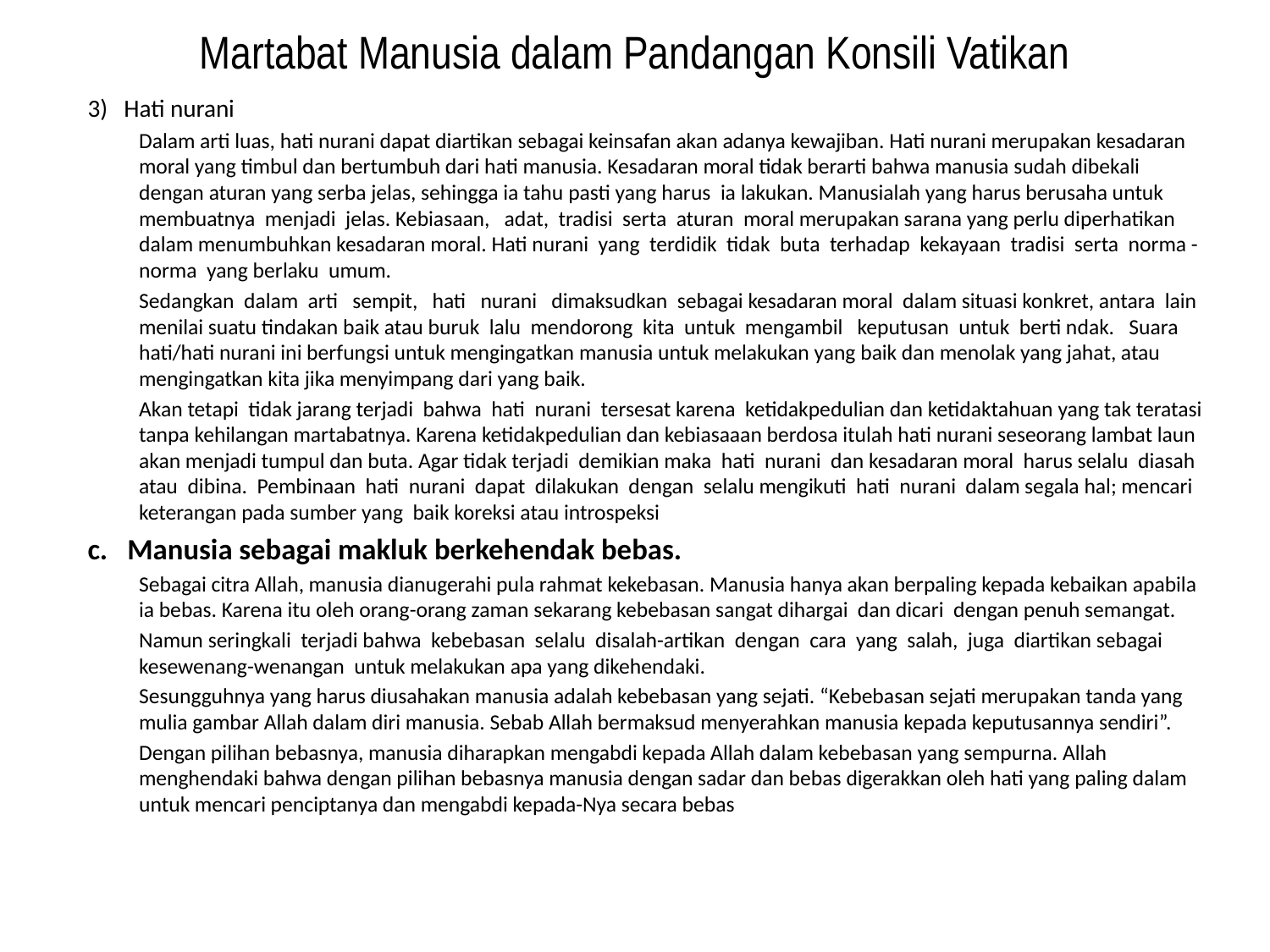

# Martabat Manusia dalam Pandangan Konsili Vatikan
3)   Hati nurani
Dalam arti luas, hati nurani dapat diartikan sebagai keinsafan akan adanya kewajiban. Hati nurani merupakan kesadaran moral yang timbul dan bertumbuh dari hati manusia. Kesadaran moral tidak berarti bahwa manusia sudah dibekali dengan aturan yang serba jelas, sehingga ia tahu pasti yang harus  ia lakukan. Manusialah yang harus berusaha untuk membuatnya  menjadi  jelas. Kebiasaan,   adat,  tradisi  serta  aturan  moral merupakan sarana yang perlu diperhatikan dalam menumbuhkan kesadaran moral. Hati nurani  yang  terdidik  tidak  buta  terhadap  kekayaan  tradisi  serta  norma -norma  yang berlaku  umum.
Sedangkan  dalam  arti   sempit,   hati   nurani   dimaksudkan  sebagai kesadaran moral  dalam situasi konkret, antara  lain menilai suatu tindakan baik atau buruk  lalu  mendorong  kita  untuk  mengambil   keputusan  untuk  berti ndak.   Suara hati/hati nurani ini berfungsi untuk mengingatkan manusia untuk melakukan yang baik dan menolak yang jahat, atau mengingatkan kita jika menyimpang dari yang baik.
Akan tetapi  tidak jarang terjadi  bahwa  hati  nurani  tersesat karena  ketidakpedulian dan ketidaktahuan yang tak teratasi tanpa kehilangan martabatnya. Karena ketidakpedulian dan kebiasaaan berdosa itulah hati nurani seseorang lambat laun akan menjadi tumpul dan buta. Agar tidak terjadi  demikian maka  hati  nurani  dan kesadaran moral  harus selalu  diasah  atau  dibina.  Pembinaan  hati  nurani  dapat  dilakukan  dengan  selalu mengikuti  hati  nurani  dalam segala hal; mencari  keterangan pada sumber yang  baik koreksi atau introspeksi
c.   Manusia sebagai makluk berkehendak bebas.
Sebagai citra Allah, manusia dianugerahi pula rahmat kekebasan. Manusia hanya akan berpaling kepada kebaikan apabila ia bebas. Karena itu oleh orang-orang zaman sekarang kebebasan sangat dihargai  dan dicari  dengan penuh semangat.
Namun seringkali  terjadi bahwa  kebebasan  selalu  disalah-artikan  dengan  cara  yang  salah,  juga  diartikan sebagai kesewenang-wenangan  untuk melakukan apa yang dikehendaki.
Sesungguhnya yang harus diusahakan manusia adalah kebebasan yang sejati. “Kebebasan sejati merupakan tanda yang mulia gambar Allah dalam diri manusia. Sebab Allah bermaksud menyerahkan manusia kepada keputusannya sendiri”.
Dengan pilihan bebasnya, manusia diharapkan mengabdi kepada Allah dalam kebebasan yang sempurna. Allah menghendaki bahwa dengan pilihan bebasnya manusia dengan sadar dan bebas digerakkan oleh hati yang paling dalam untuk mencari penciptanya dan mengabdi kepada-Nya secara bebas